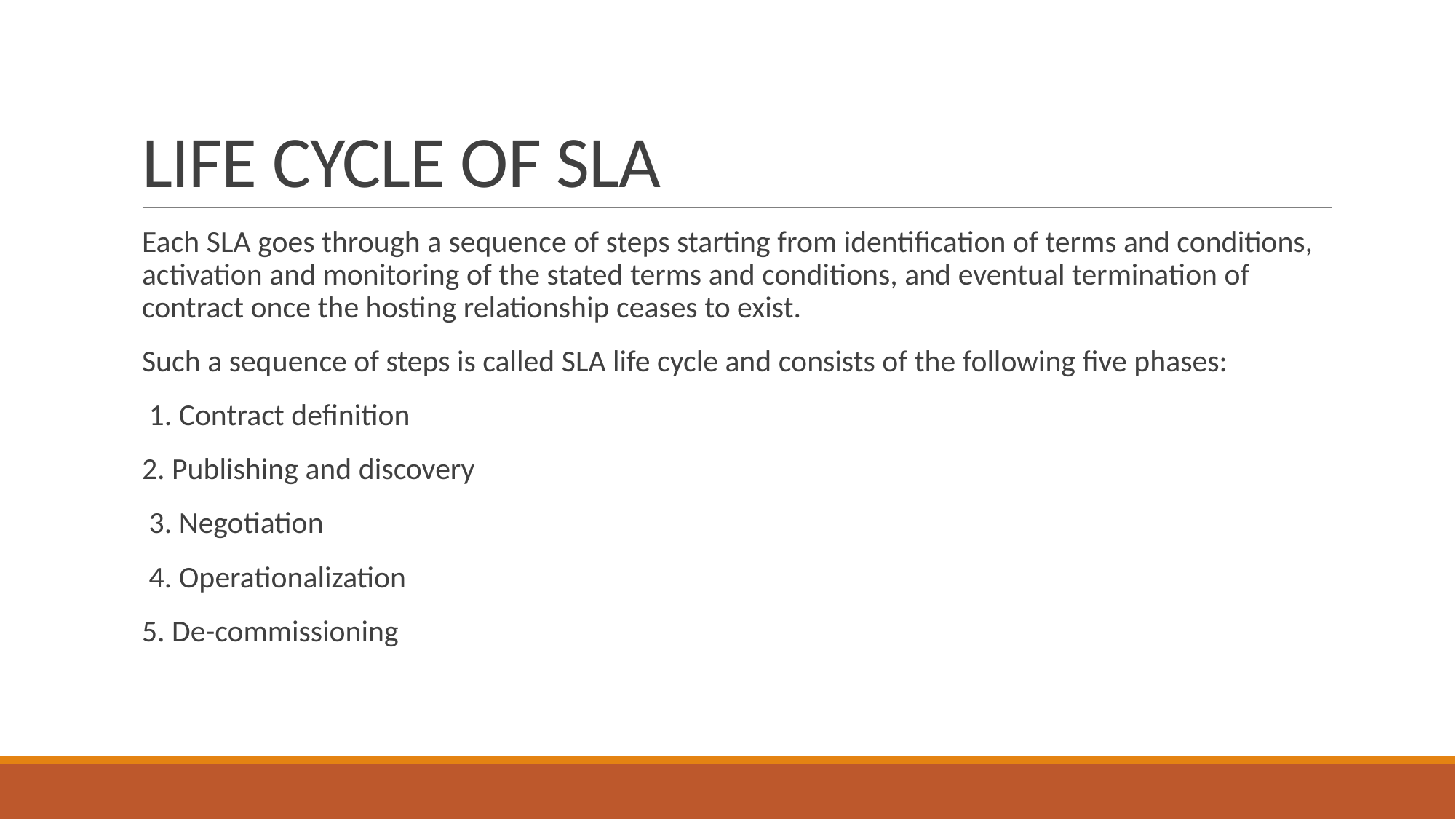

# LIFE CYCLE OF SLA
Each SLA goes through a sequence of steps starting from identification of terms and conditions, activation and monitoring of the stated terms and conditions, and eventual termination of contract once the hosting relationship ceases to exist.
Such a sequence of steps is called SLA life cycle and consists of the following five phases:
 1. Contract definition
2. Publishing and discovery
 3. Negotiation
 4. Operationalization
5. De-commissioning